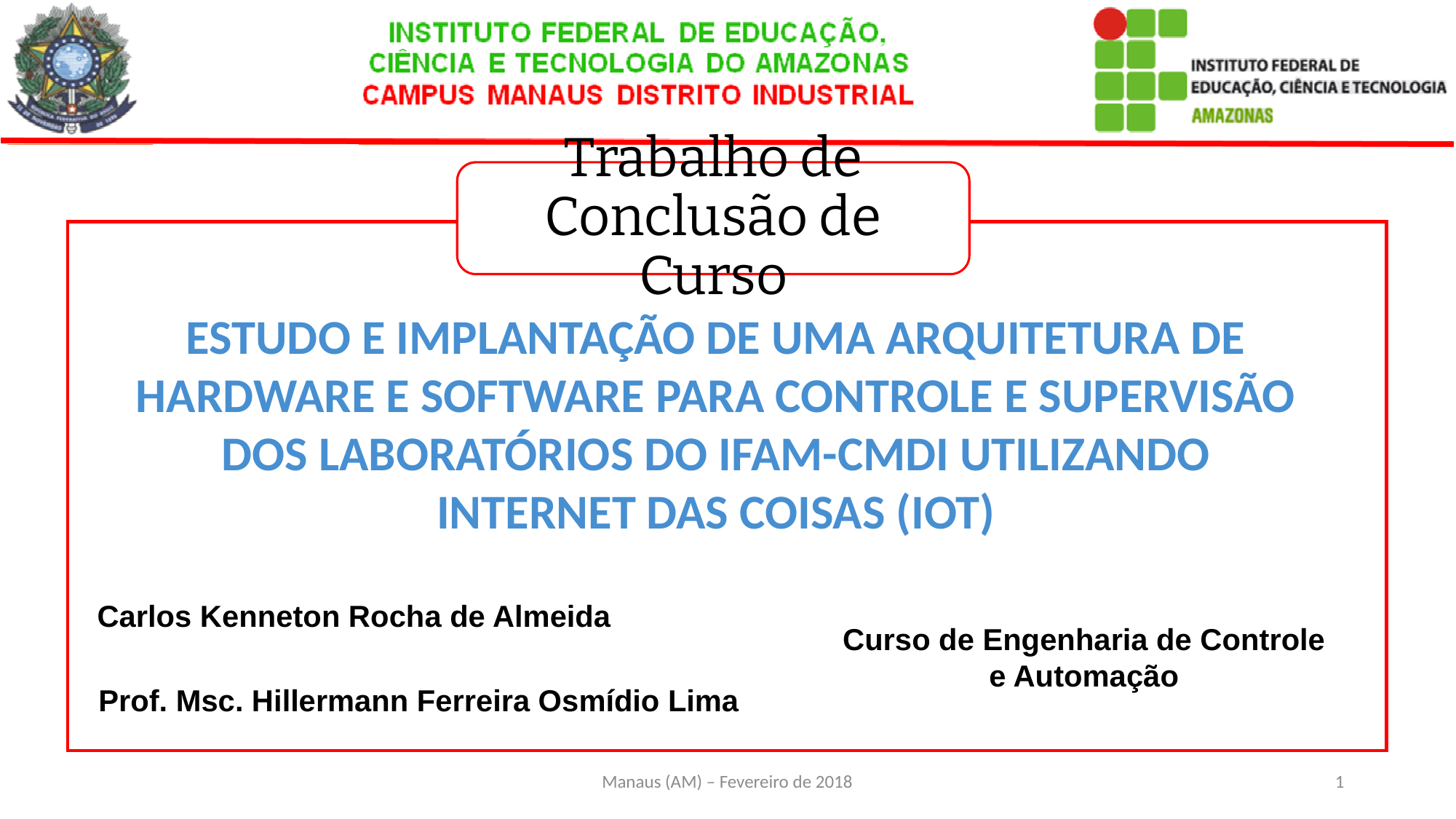

Trabalho de Conclusão de Curso

ESTUDO E IMPLANTAÇÃO DE UMA ARQUITETURA de HARDWARE e SOFTWARE PARA CONTROLE E SUPERVISÃO DOS LABORATÓRIOS DO IFAM-CMDI Utilizando INTERNET DAS COISAS (iot)
Carlos Kenneton Rocha de Almeida
Curso de Engenharia de Controle e Automação
Prof. Msc. Hillermann Ferreira Osmídio Lima
Manaus (AM) – Fevereiro de 2018
1